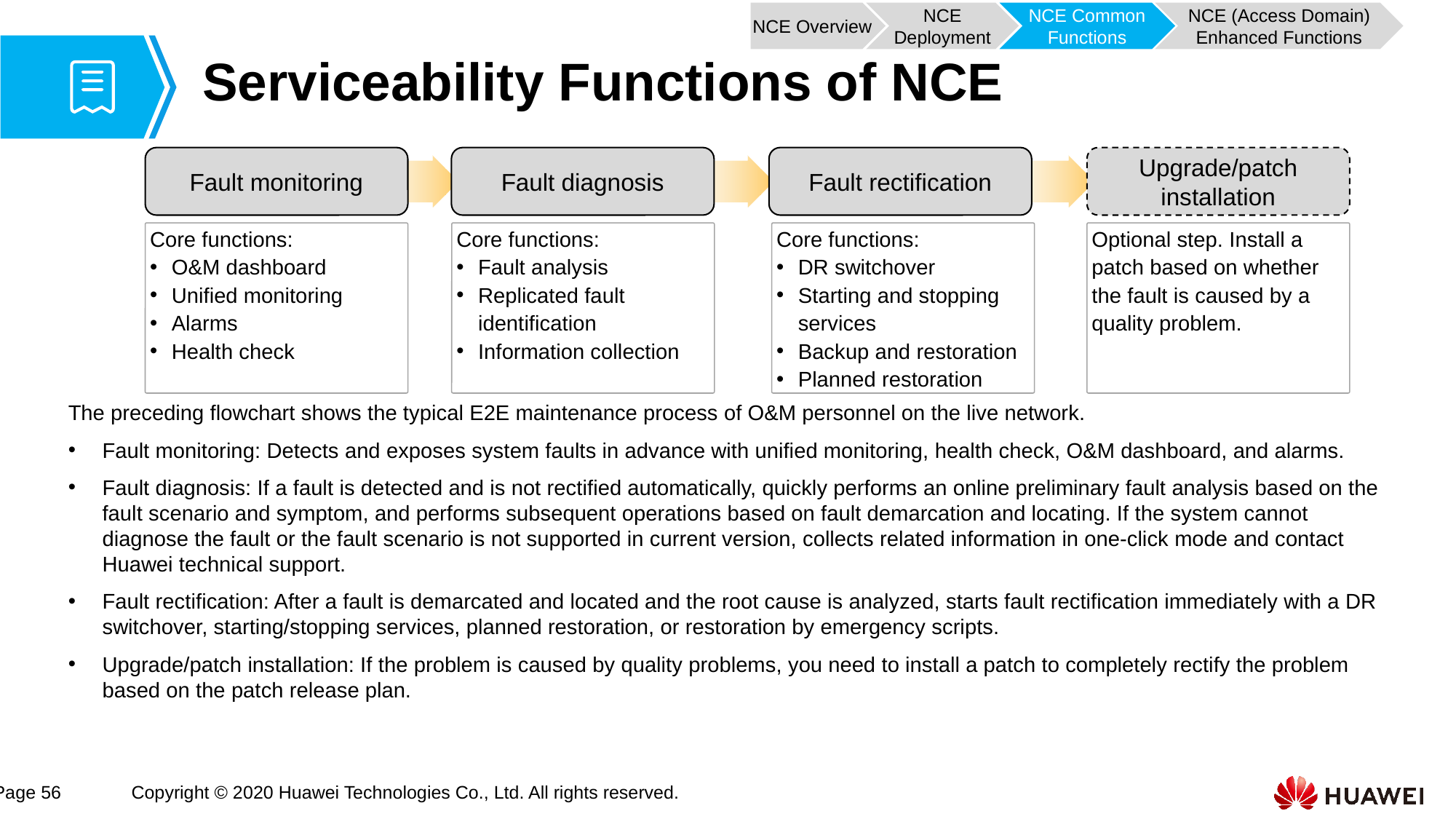

NCE Overview
NCE Deployment
NCE Common Functions
NCE (Access Domain) Enhanced Functions
# Serviceability Functions of NCE
Fault monitoring
Fault diagnosis
Fault rectification
Upgrade/patch installation

Core functions:
O&M dashboard
Unified monitoring
Alarms
Health check
Core functions:
Fault analysis
Replicated fault identification
Information collection
Core functions:
DR switchover
Starting and stopping services
Backup and restoration
Planned restoration
Optional step. Install a patch based on whether the fault is caused by a quality problem.
The preceding flowchart shows the typical E2E maintenance process of O&M personnel on the live network.
Fault monitoring: Detects and exposes system faults in advance with unified monitoring, health check, O&M dashboard, and alarms.
Fault diagnosis: If a fault is detected and is not rectified automatically, quickly performs an online preliminary fault analysis based on the fault scenario and symptom, and performs subsequent operations based on fault demarcation and locating. If the system cannot diagnose the fault or the fault scenario is not supported in current version, collects related information in one-click mode and contact Huawei technical support.
Fault rectification: After a fault is demarcated and located and the root cause is analyzed, starts fault rectification immediately with a DR switchover, starting/stopping services, planned restoration, or restoration by emergency scripts.
Upgrade/patch installation: If the problem is caused by quality problems, you need to install a patch to completely rectify the problem based on the patch release plan.